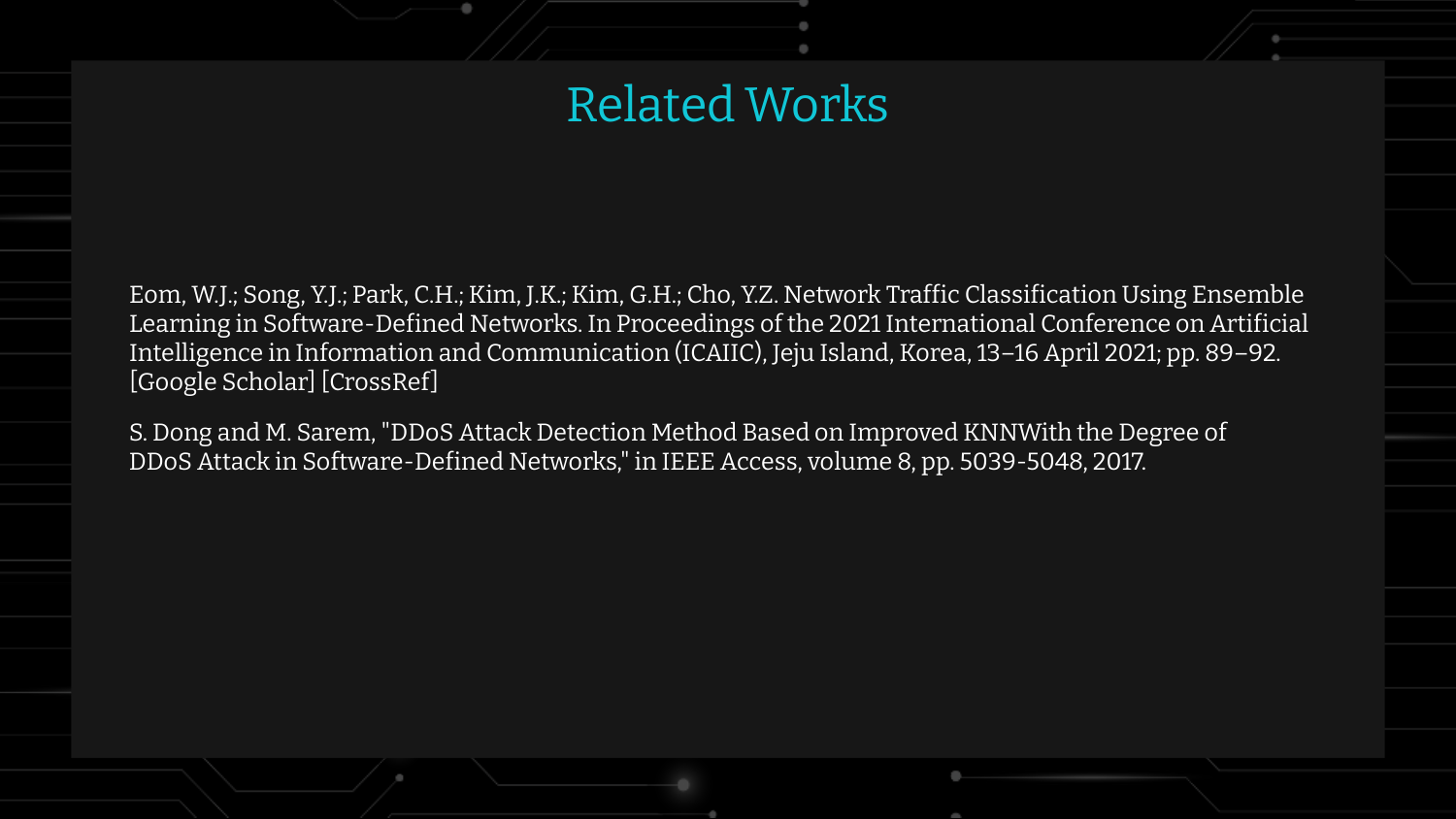

Related Works
Eom, W.J.; Song, Y.J.; Park, C.H.; Kim, J.K.; Kim, G.H.; Cho, Y.Z. Network Traffic Classification Using Ensemble Learning in Software-Defined Networks. In Proceedings of the 2021 International Conference on Artificial Intelligence in Information and Communication (ICAIIC), Jeju Island, Korea, 13–16 April 2021; pp. 89–92. [Google Scholar] [CrossRef]
S. Dong and M. Sarem, "DDoS Attack Detection Method Based on Improved KNNWith the Degree of DDoS Attack in Software-Defined Networks," in IEEE Access, volume 8, pp. 5039-5048, 2017.